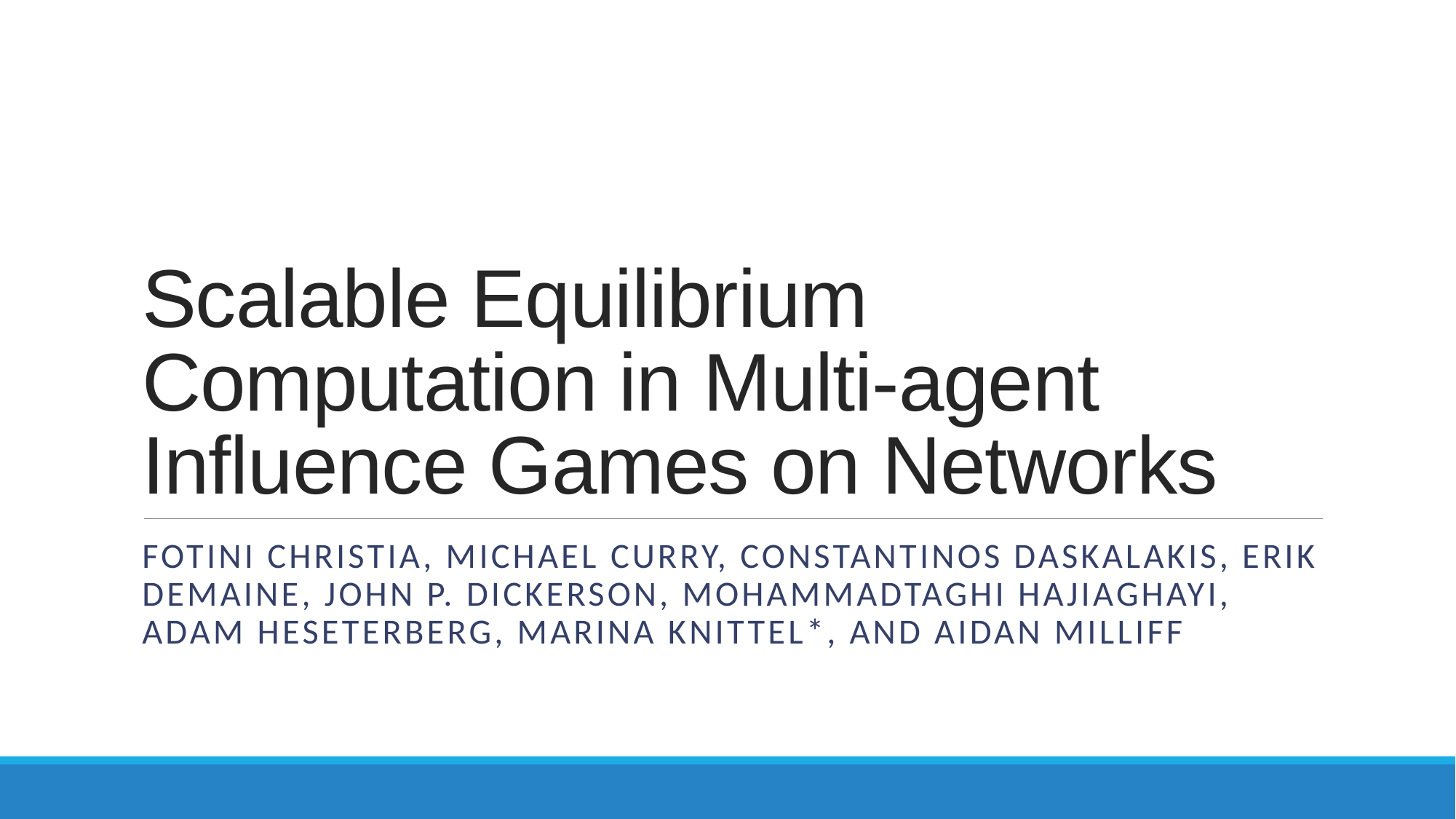

# Scalable Equilibrium Computation in Multi-agent Influence Games on Networks
Fotini Christia, Michael Curry, Constantinos Daskalakis, Erik Demaine, John P. Dickerson, MohammadTaghi Hajiaghayi, Adam Heseterberg, Marina Knittel*, and Aidan Milliff